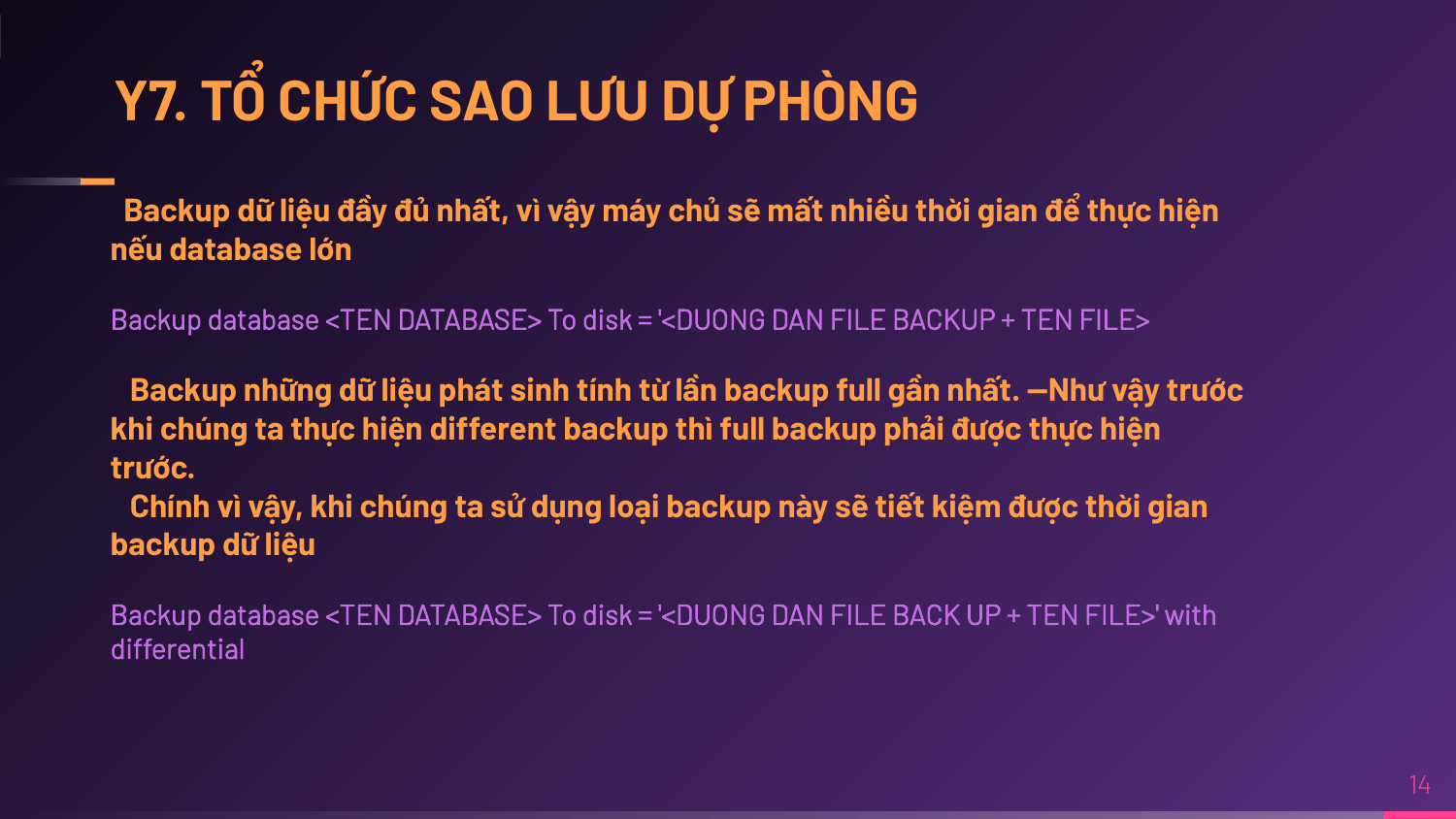

# Y7. TỔ CHỨC SAO LƯU DỰ PHÒNG
  Backup dữ liệu đầy đủ nhất, vì vậy máy chủ sẽ mất nhiều thời gian để thực hiện nếu database lớn

Backup database <TEN DATABASE> To disk = '<DUONG DAN FILE BACKUP + TEN FILE>

   Backup những dữ liệu phát sinh tính từ lần backup full gần nhất. --Như vậy trước khi chúng ta thực hiện different backup thì full backup phải được thực hiện trước.
   Chính vì vậy, khi chúng ta sử dụng loại backup này sẽ tiết kiệm được thời gian backup dữ liệu

Backup database <TEN DATABASE> To disk = '<DUONG DAN FILE BACK UP + TEN FILE>' with differential
14